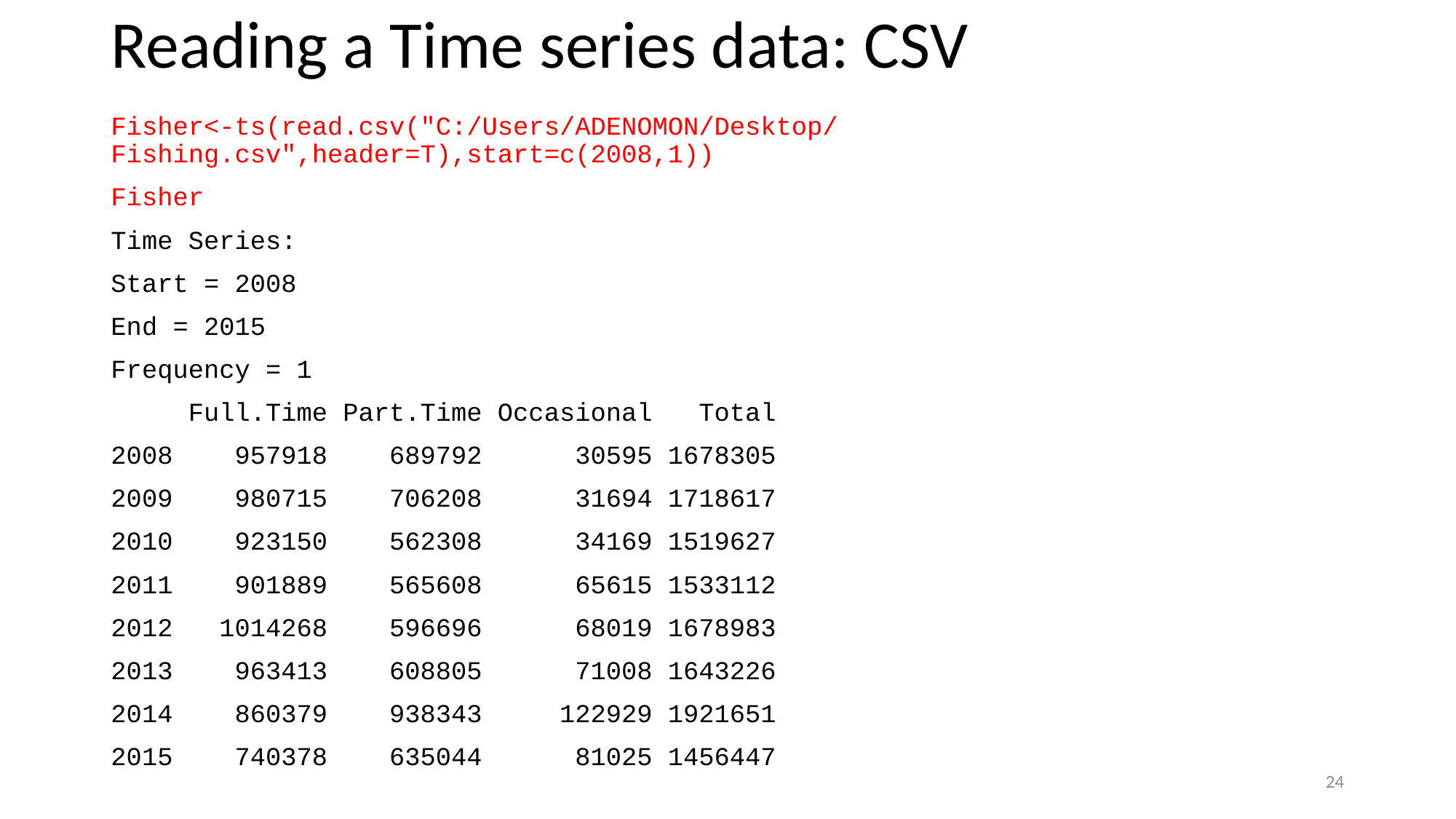

# Reading a Time series data: CSV
Fisher<-ts(read.csv("C:/Users/ADENOMON/Desktop/Fishing.csv",header=T),start=c(2008,1))
Fisher
Time Series:
Start = 2008
End = 2015
Frequency = 1
     Full.Time Part.Time Occasional   Total
2008    957918    689792      30595 1678305
2009    980715    706208      31694 1718617
2010    923150    562308      34169 1519627
2011    901889    565608      65615 1533112
2012   1014268    596696      68019 1678983
2013    963413    608805      71008 1643226
2014    860379    938343     122929 1921651
2015    740378    635044      81025 1456447

24